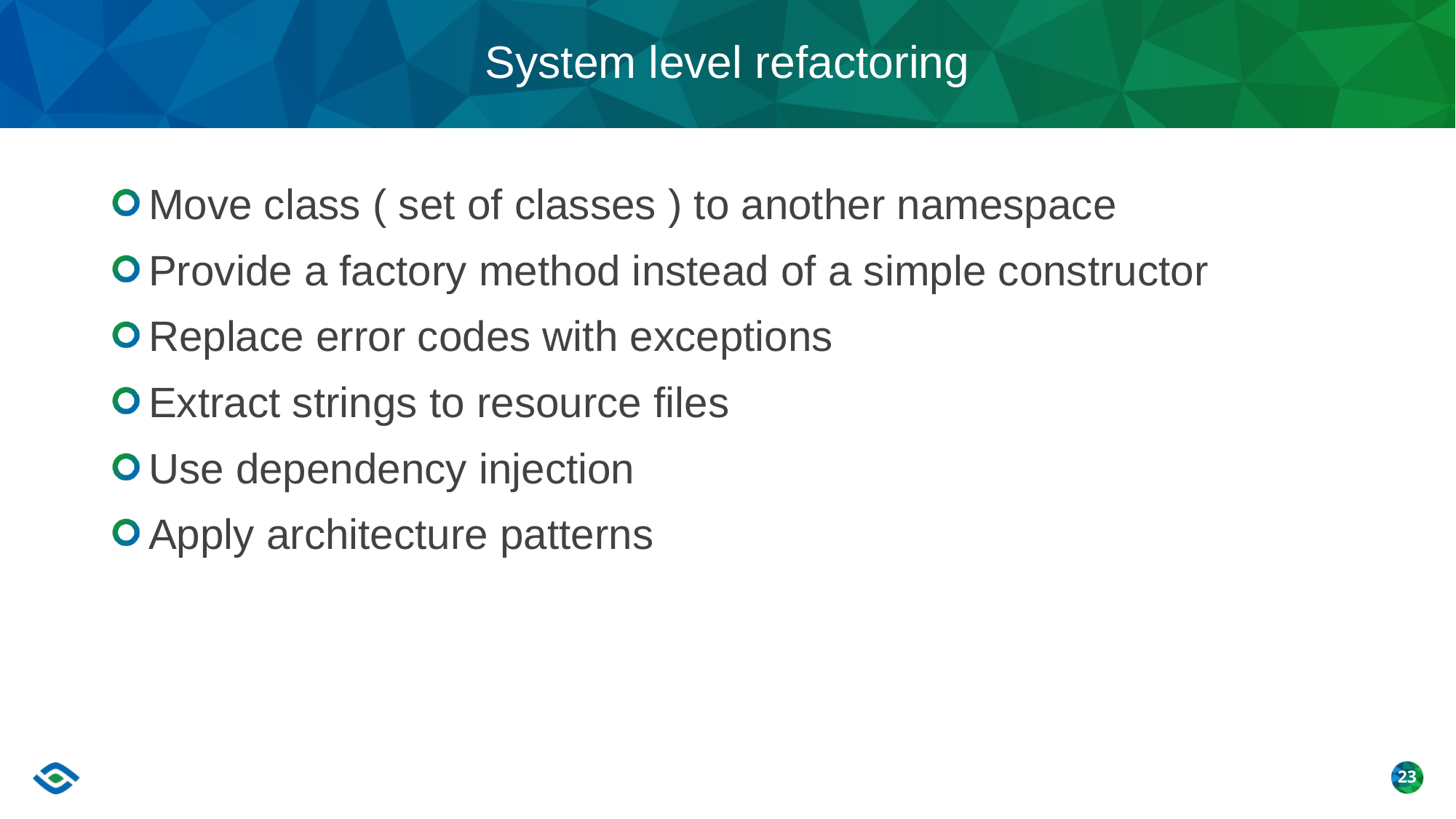

# System level refactoring
Move class ( set of classes ) to another namespace
Provide a factory method instead of a simple constructor
Replace error codes with exceptions
Extract strings to resource files
Use dependency injection
Apply architecture patterns